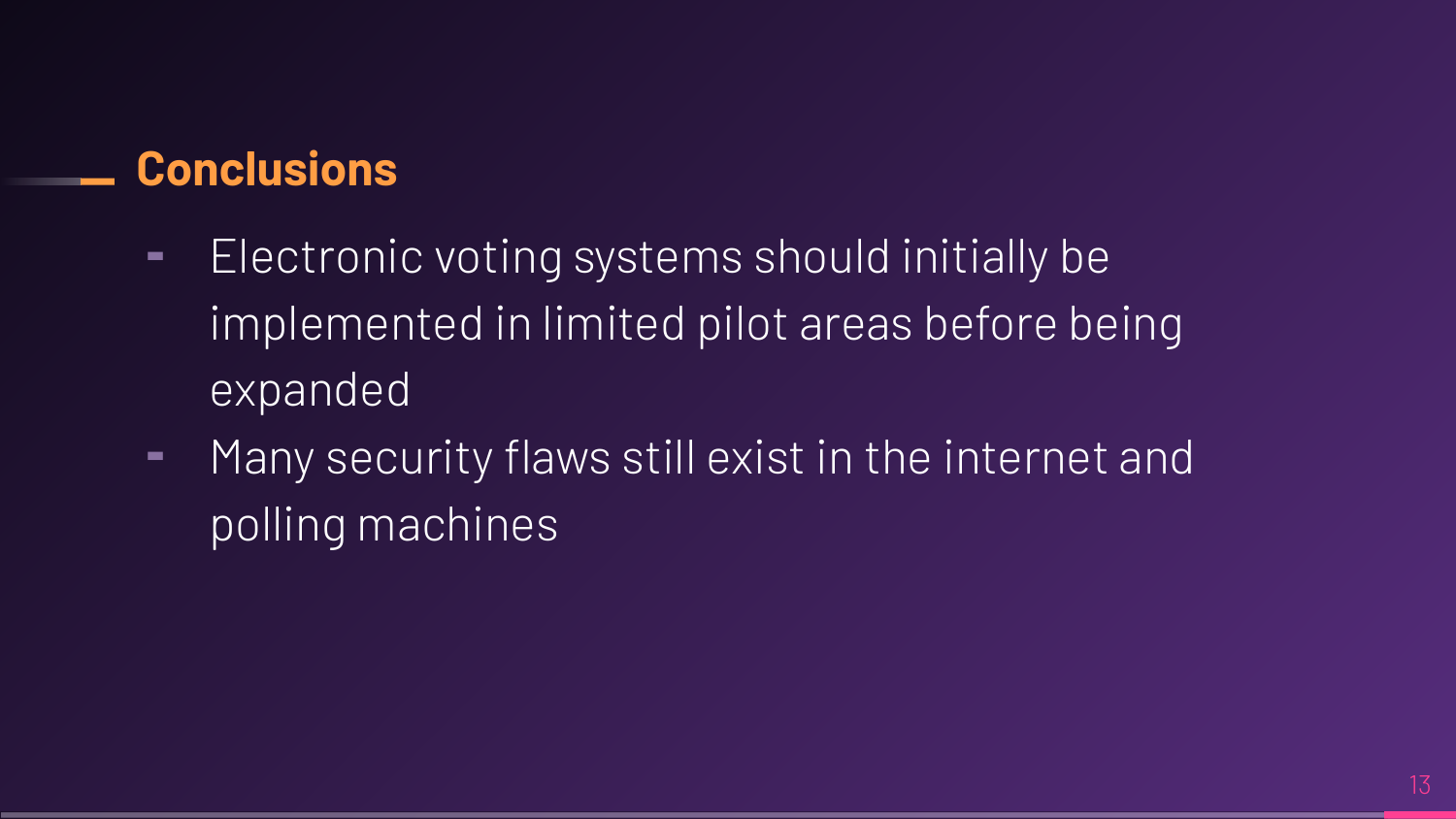

# Conclusions
Electronic voting systems should initially be implemented in limited pilot areas before being expanded
Many security flaws still exist in the internet and polling machines
13